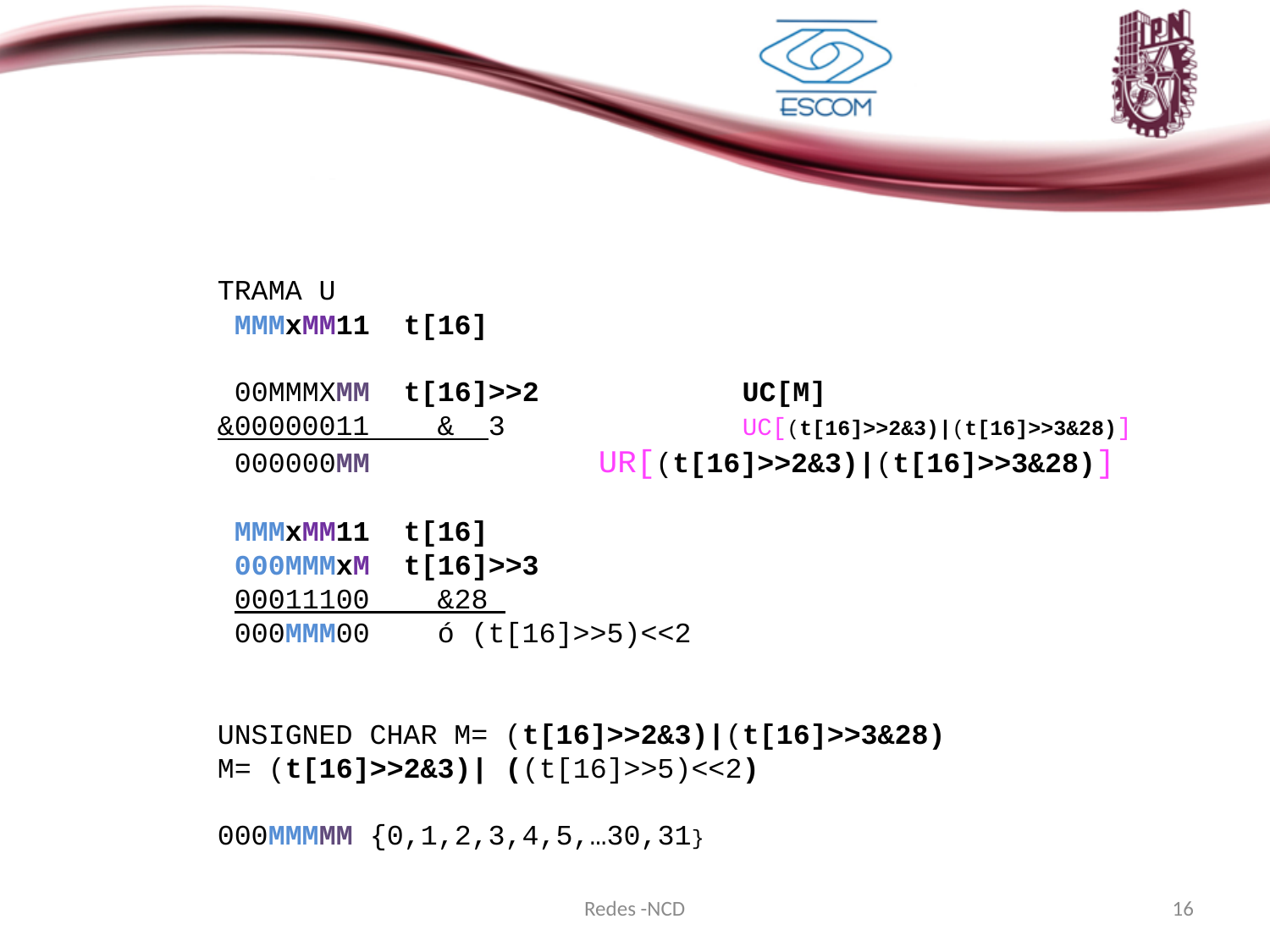

TRAMA U
 MMMxMM11  t[16]

 00MMMXMM  t[16]>>2            UC[M]
&00000011    &  3              UC[(t[16]>>2&3)|(t[16]>>3&28)]
 000000MM 		UR[(t[16]>>2&3)|(t[16]>>3&28)]

 MMMxMM11  t[16]
 000MMMxM  t[16]>>3
 00011100    &28
 000MMM00    ó (t[16]>>5)<<2

UNSIGNED CHAR M= (t[16]>>2&3)|(t[16]>>3&28)
M= (t[16]>>2&3)| ((t[16]>>5)<<2)

000MMMMM {0,1,2,3,4,5,…30,31}
Redes -NCD
16